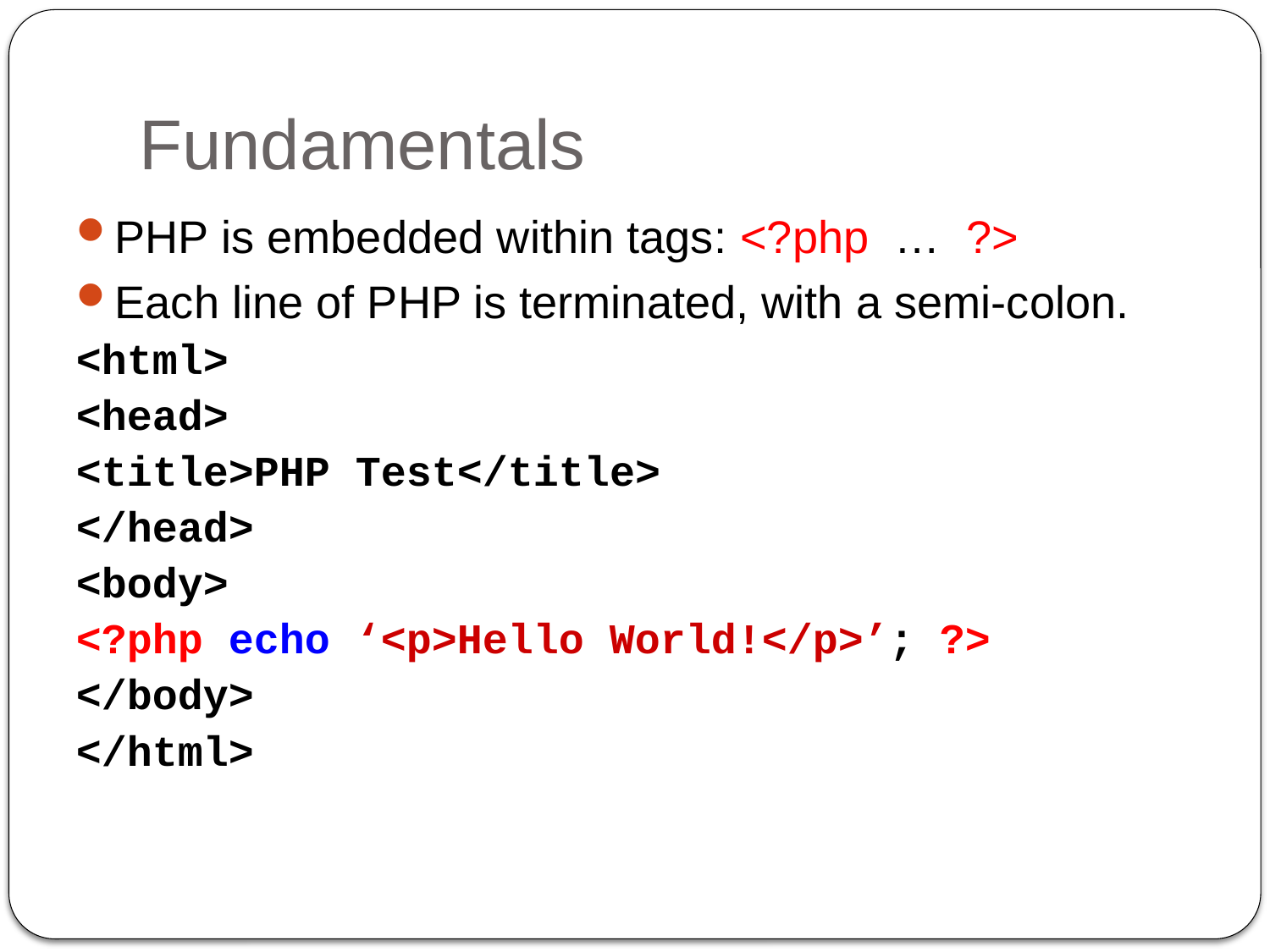

# Fundamentals
PHP is embedded within tags: <?php  …  ?>
Each line of PHP is terminated, with a semi-colon.
<html>
<head>
<title>PHP Test</title>
</head>
<body>
<?php echo ‘<p>Hello World!</p>’; ?>
</body>
</html>